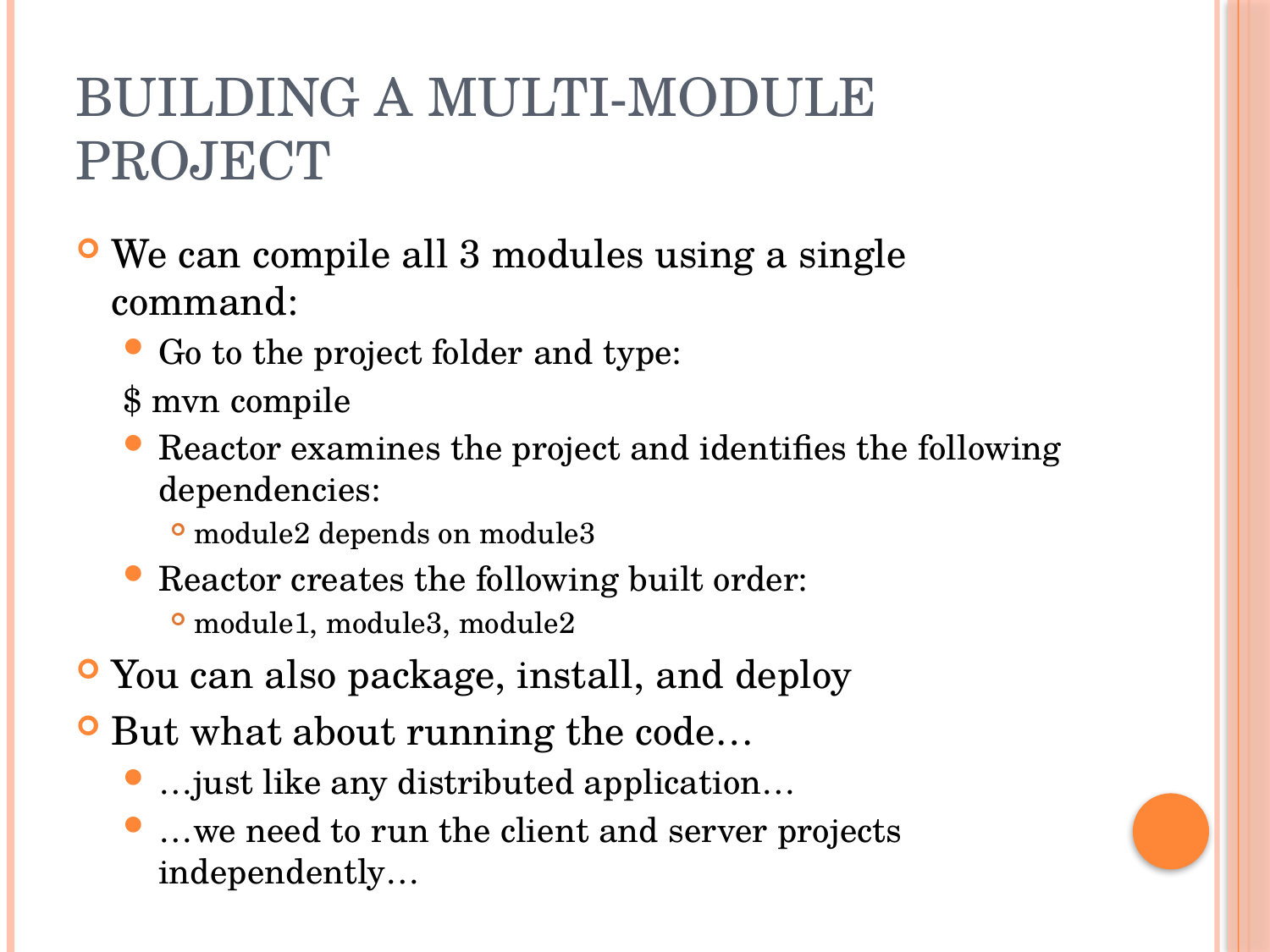

# Building a Multi-Module Project
We can compile all 3 modules using a single command:
Go to the project folder and type:
	$ mvn compile
Reactor examines the project and identifies the following dependencies:
module2 depends on module3
Reactor creates the following built order:
module1, module3, module2
You can also package, install, and deploy
But what about running the code…
…just like any distributed application…
…we need to run the client and server projects independently…